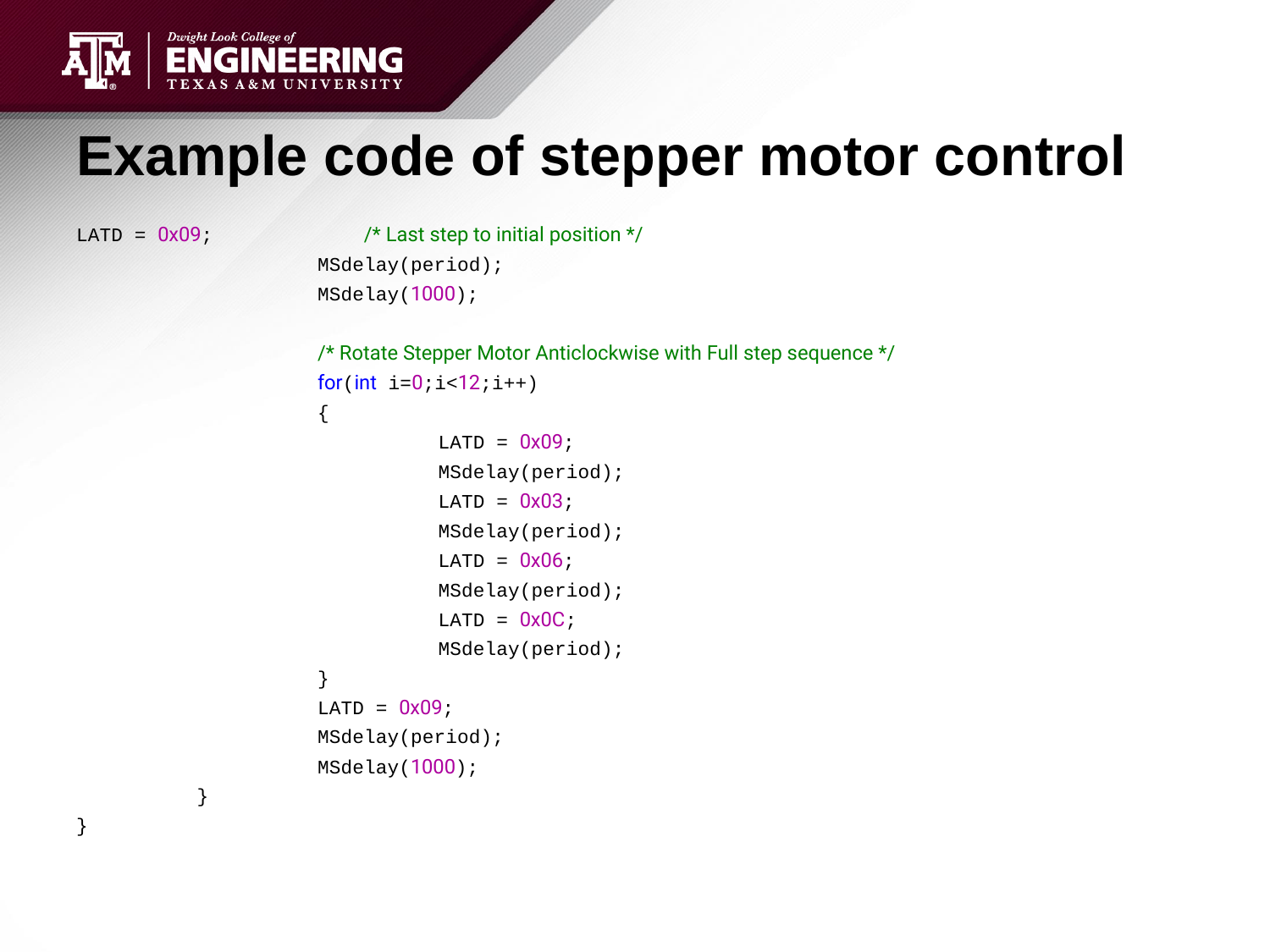

# Example code of stepper motor control
LATD = 0x09;	    /* Last step to initial position */
		MSdelay(period);
		MSdelay(1000);

		/* Rotate Stepper Motor Anticlockwise with Full step sequence */
		for(int i=0;i<12;i++)
		{
			LATD = 0x09;
			MSdelay(period);
			LATD = 0x03;
			MSdelay(period);
			LATD = 0x06;
			MSdelay(period);
			LATD = 0x0C;
			MSdelay(period);
		}
		LATD = 0x09;
		MSdelay(period);
		MSdelay(1000);
	}
}